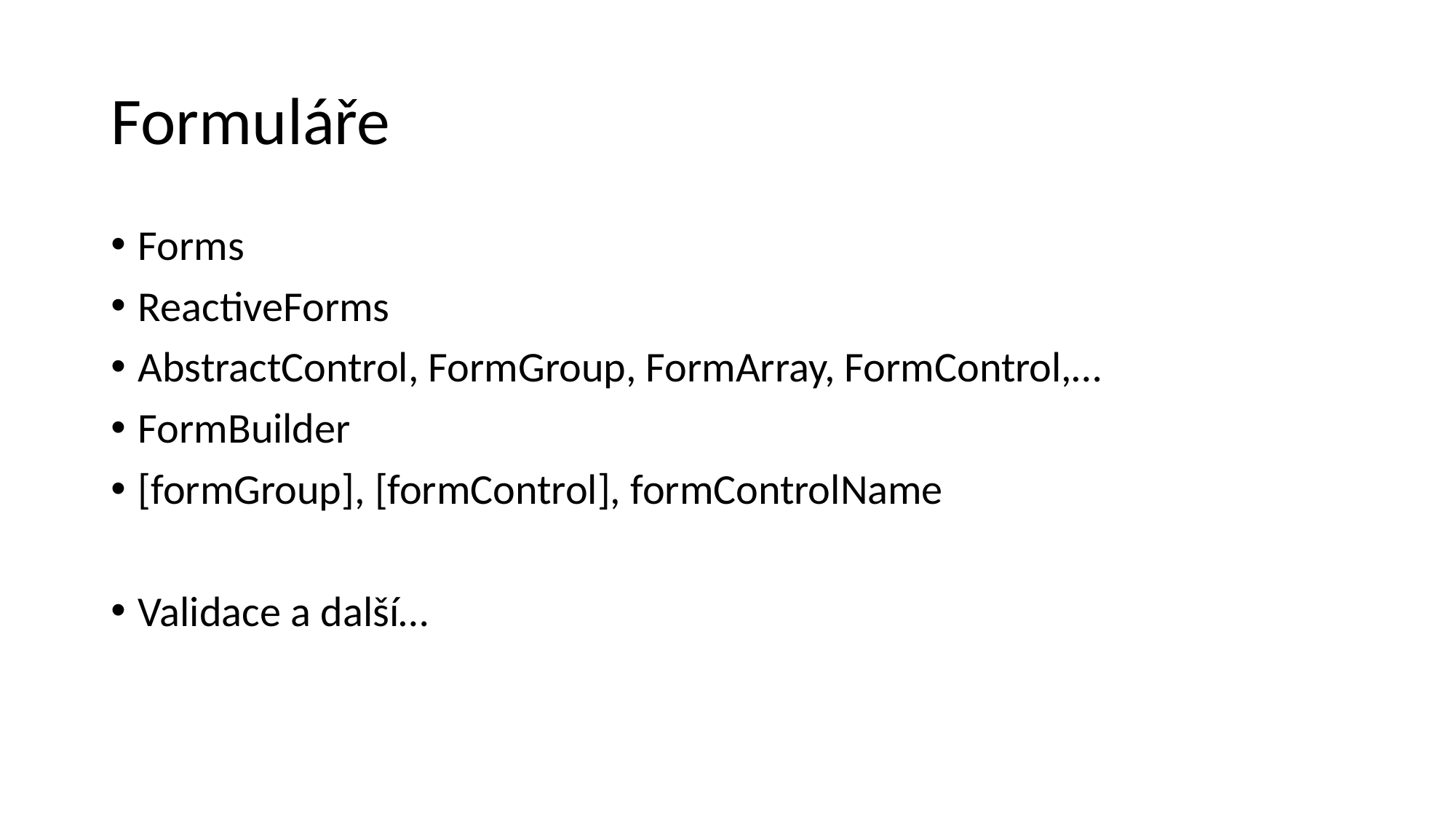

# Formuláře
Forms
ReactiveForms
AbstractControl, FormGroup, FormArray, FormControl,…
FormBuilder
[formGroup], [formControl], formControlName

Validace a další…